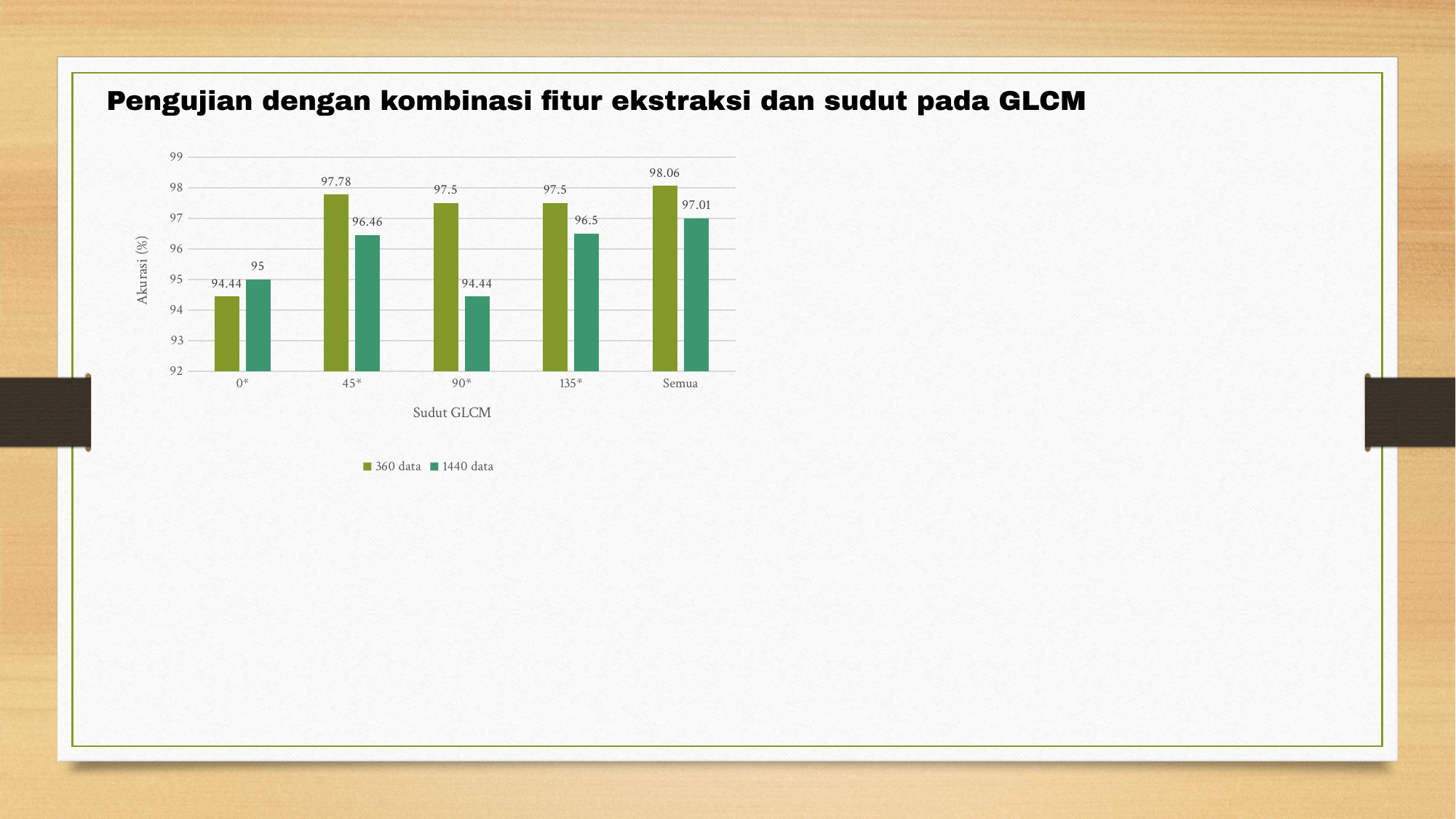

Pengujian dengan kombinasi fitur ekstraksi dan sudut pada GLCM

### Chart

| Category | 360 data | 1440 data |
|---|---|---|
| 0* | 94.44 | 95.0 |
| 45* | 97.78 | 96.46 |
| 90* | 97.5 | 94.44 |
| 135* | 97.5 | 96.5 |
| Semua | 98.06 | 97.01 |